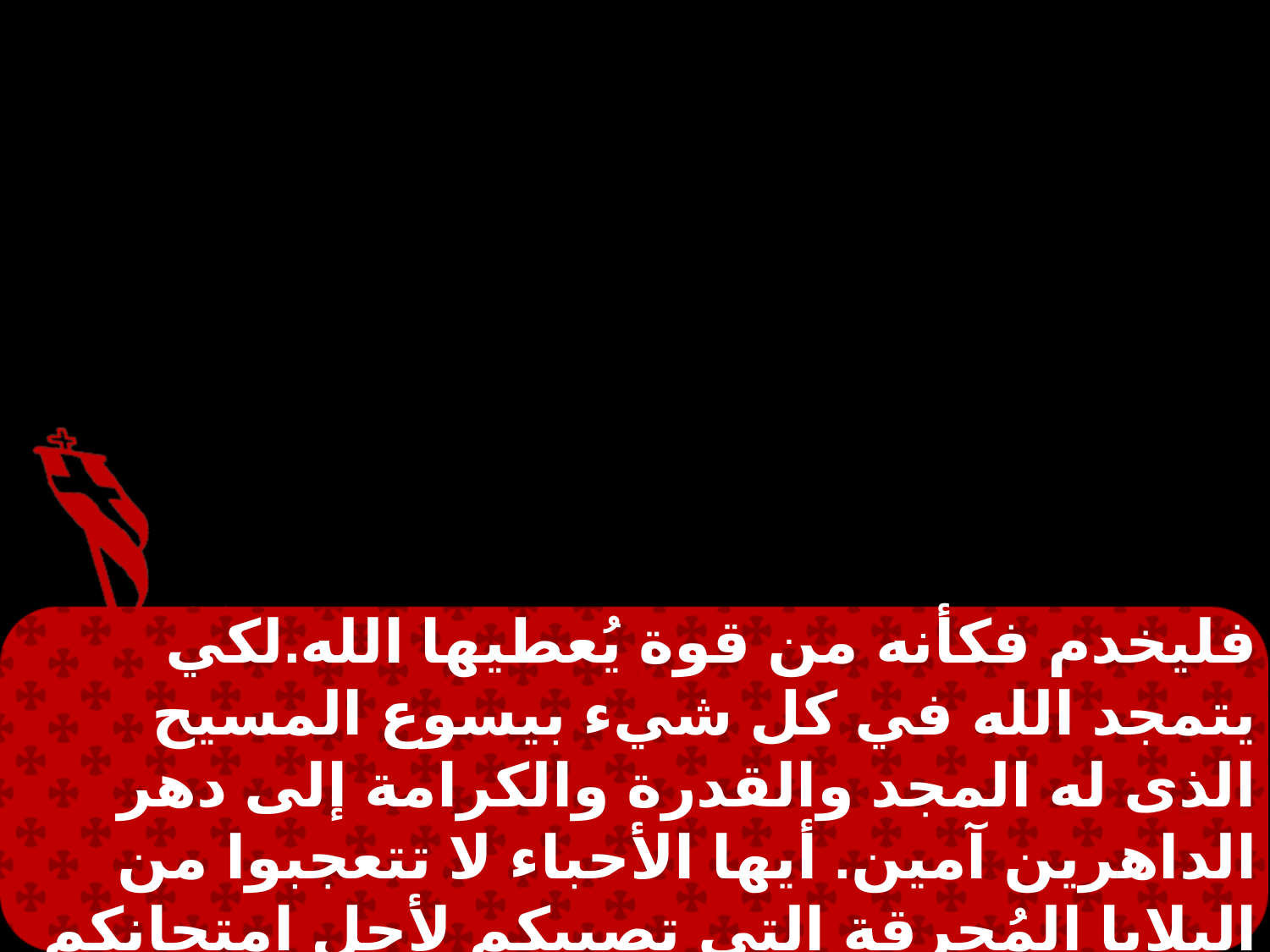

فليخدم فكأنه من قوة يُعطيها الله.لكي يتمجد الله في كل شيء بيسوع المسيح الذى له المجد والقدرة والكرامة إلى دهر الداهرين آمين. أيها الأحباء لا تتعجبوا من البلايا المُحرقة التي تصيبكم لأجل امتحانكم كأنها شيء غريبُ يحدثُ بينكم. بل كما